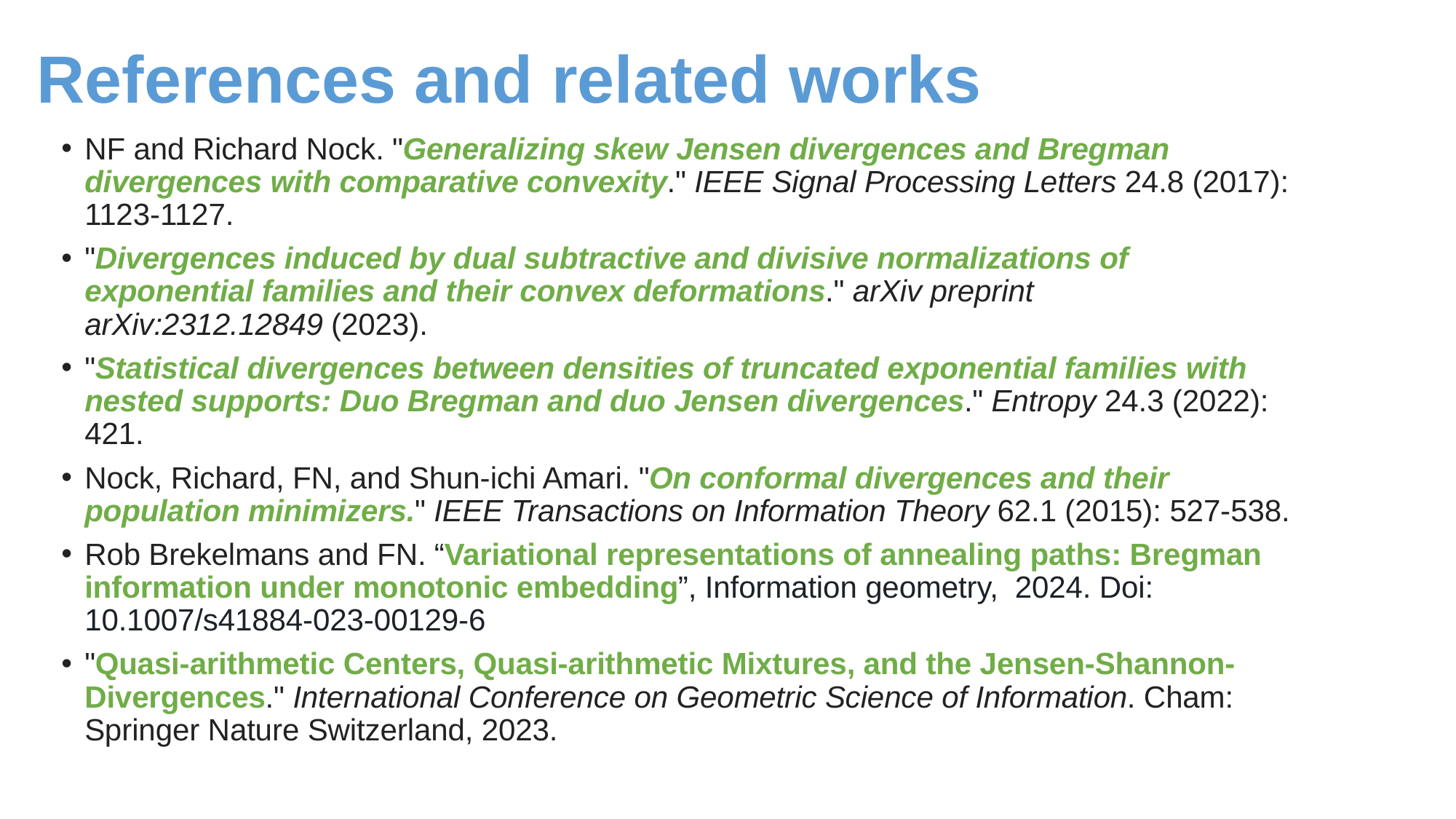

# References and related works
NF and Richard Nock. "Generalizing skew Jensen divergences and Bregman divergences with comparative convexity." IEEE Signal Processing Letters 24.8 (2017): 1123-1127.
"Divergences induced by dual subtractive and divisive normalizations of exponential families and their convex deformations." arXiv preprint arXiv:2312.12849 (2023).
"Statistical divergences between densities of truncated exponential families with nested supports: Duo Bregman and duo Jensen divergences." Entropy 24.3 (2022): 421.
Nock, Richard, FN, and Shun-ichi Amari. "On conformal divergences and their population minimizers." IEEE Transactions on Information Theory 62.1 (2015): 527-538.
Rob Brekelmans and FN. “Variational representations of annealing paths: Bregman information under monotonic embedding”, Information geometry,  2024. Doi: 10.1007/s41884-023-00129-6
"Quasi-arithmetic Centers, Quasi-arithmetic Mixtures, and the Jensen-Shannon-Divergences." International Conference on Geometric Science of Information. Cham: Springer Nature Switzerland, 2023.